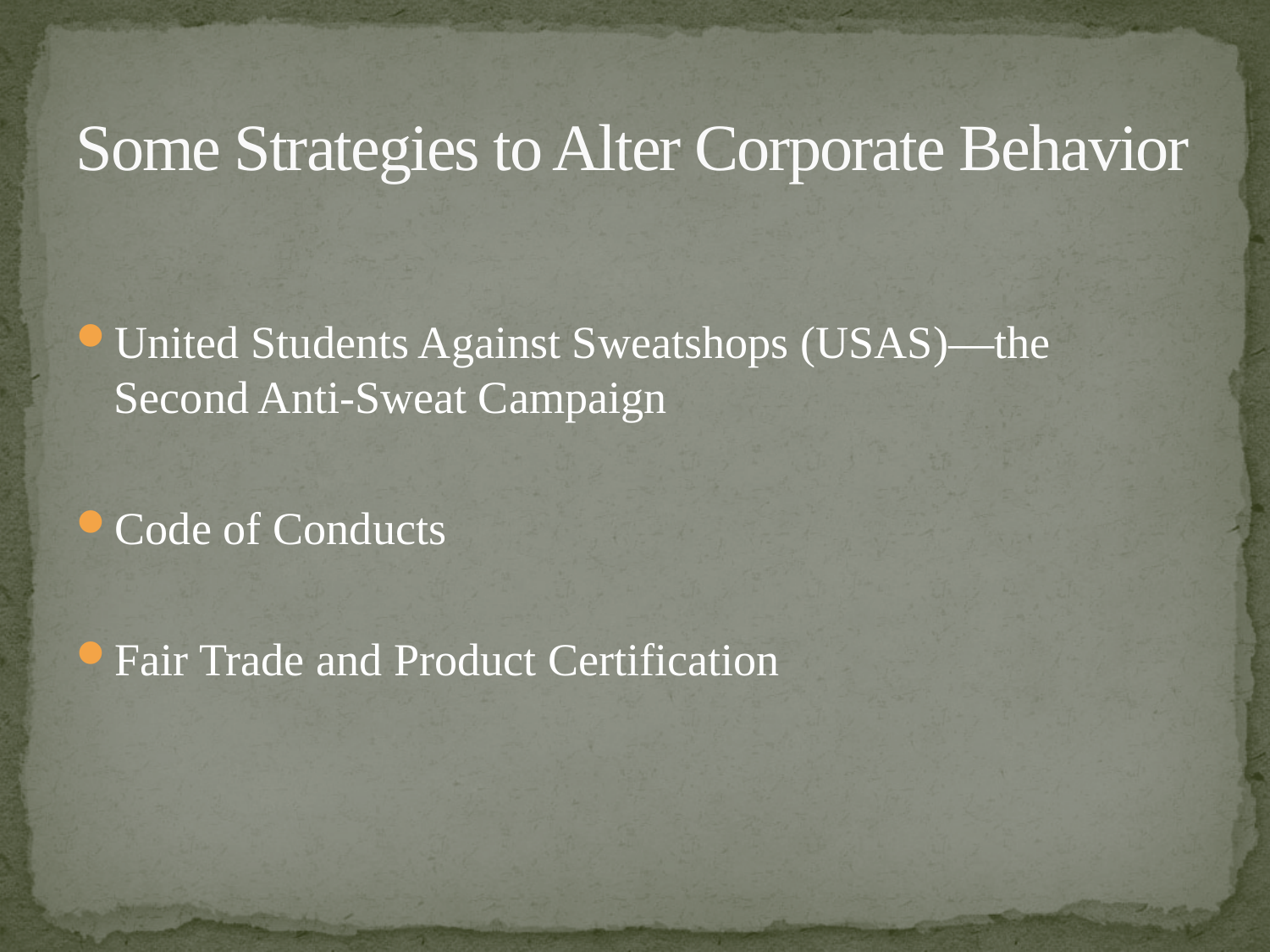

# Some Strategies to Alter Corporate Behavior
United Students Against Sweatshops (USAS)—the Second Anti-Sweat Campaign

Code of Conducts

Fair Trade and Product Certification